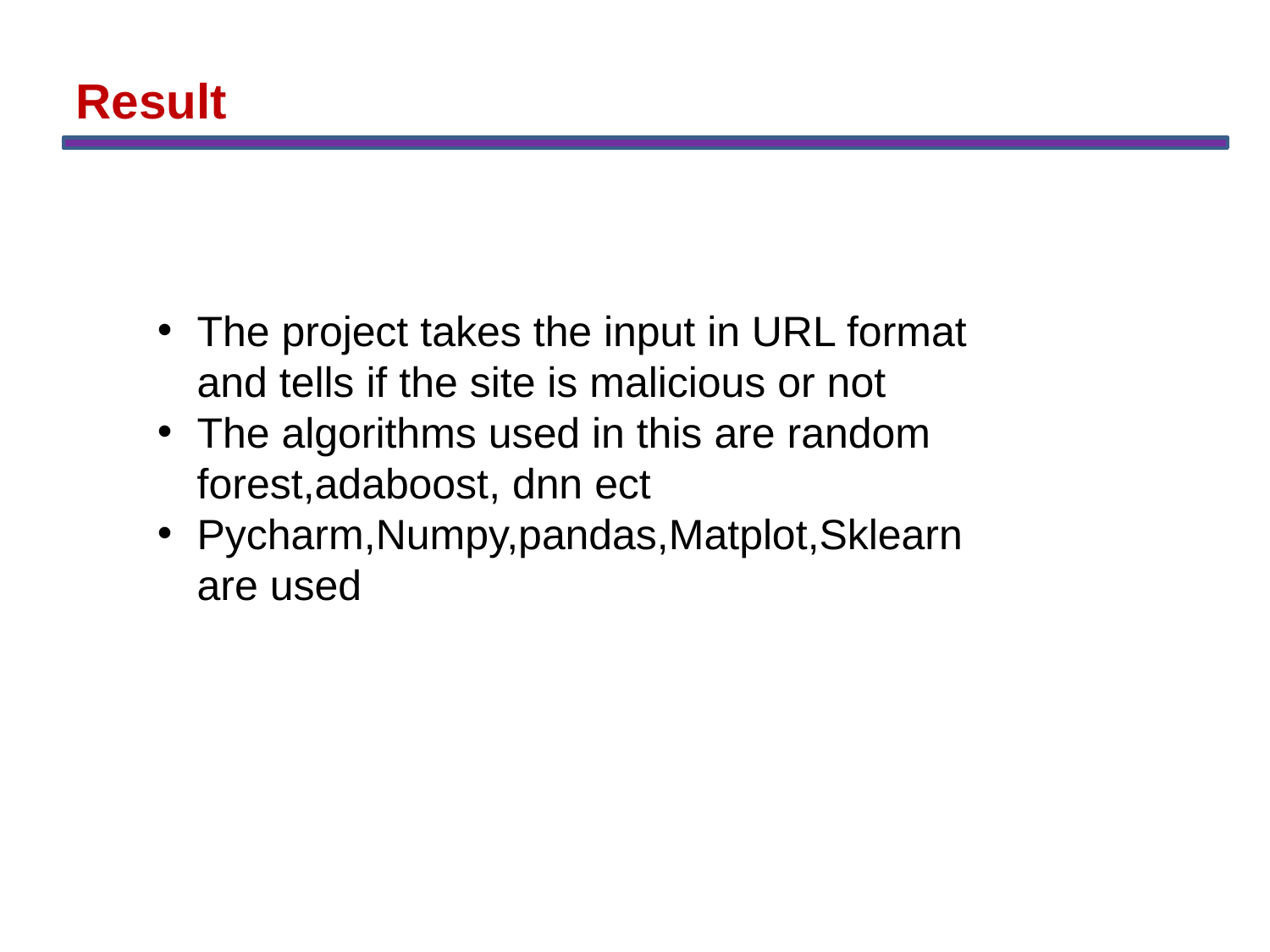

Result

The project takes the input in URL format and tells if the site is malicious or not
The algorithms used in this are random forest,adaboost, dnn ect
Pycharm,Numpy,pandas,Matplot,Sklearn are used